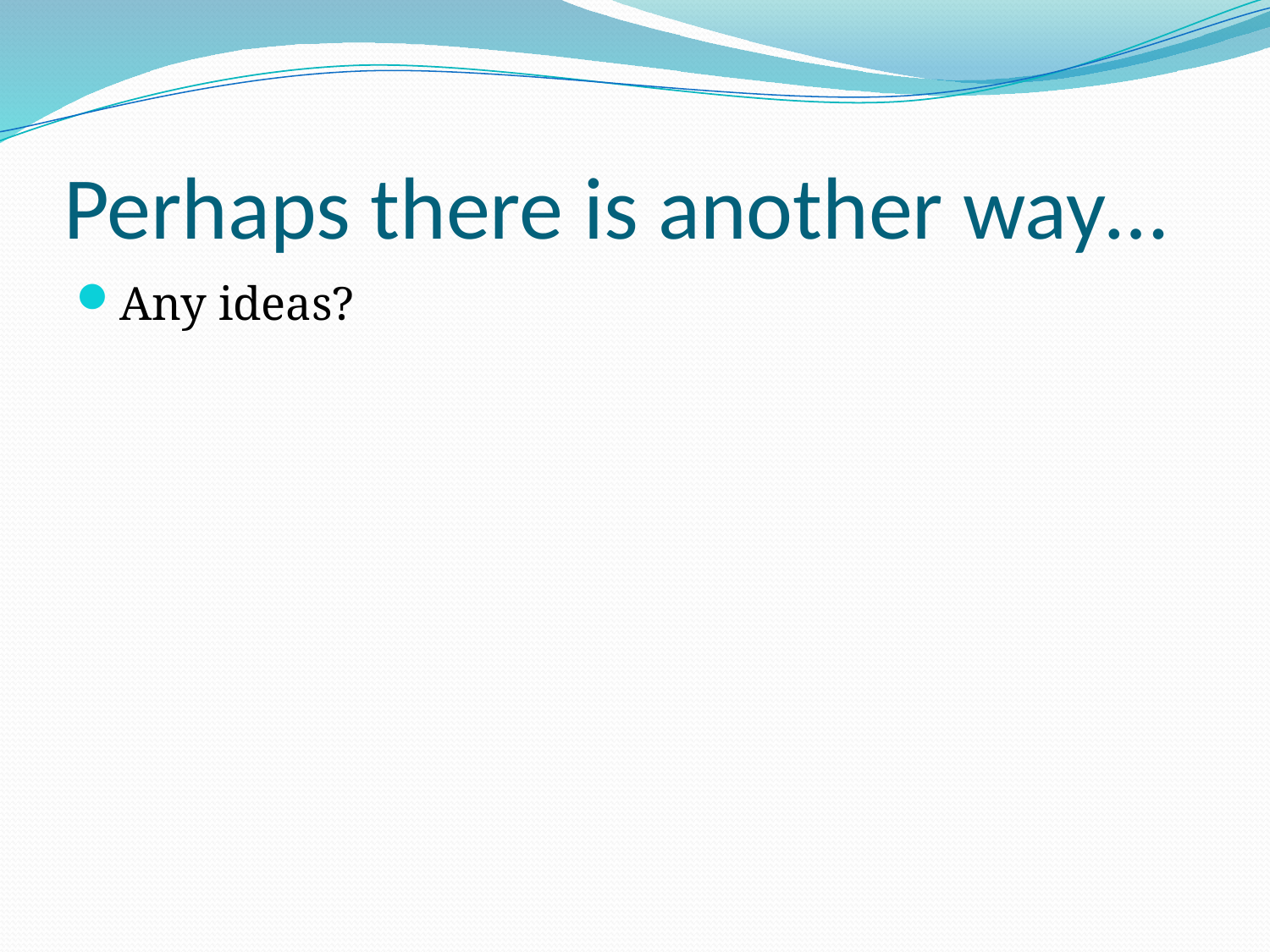

# Perhaps there is another way…
Any ideas?